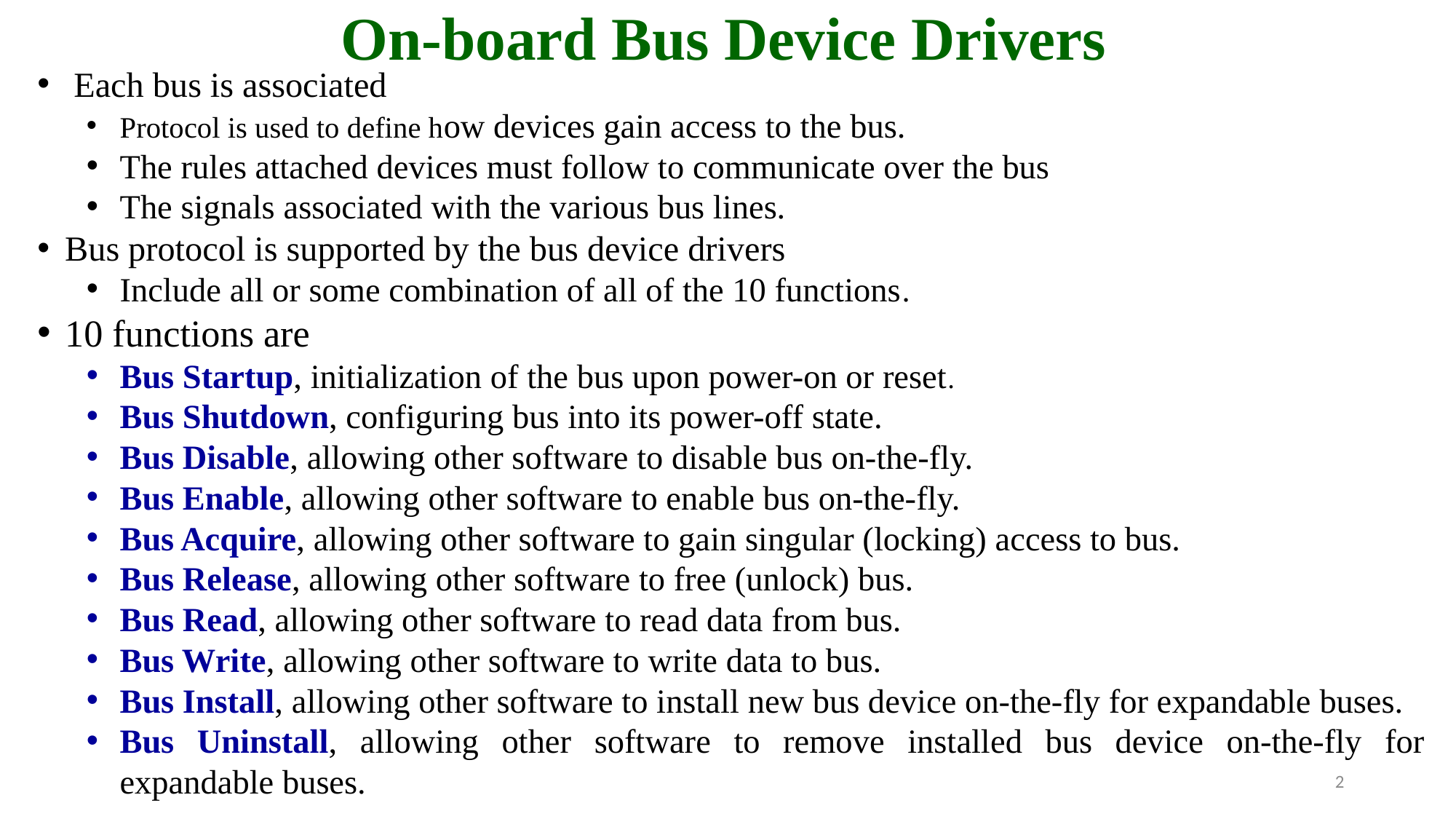

# On-board Bus Device Drivers
 Each bus is associated
Protocol is used to define how devices gain access to the bus.
The rules attached devices must follow to communicate over the bus
The signals associated with the various bus lines.
Bus protocol is supported by the bus device drivers
Include all or some combination of all of the 10 functions.
10 functions are
Bus Startup, initialization of the bus upon power-on or reset.
Bus Shutdown, configuring bus into its power-off state.
Bus Disable, allowing other software to disable bus on-the-fly.
Bus Enable, allowing other software to enable bus on-the-fly.
Bus Acquire, allowing other software to gain singular (locking) access to bus.
Bus Release, allowing other software to free (unlock) bus.
Bus Read, allowing other software to read data from bus.
Bus Write, allowing other software to write data to bus.
Bus Install, allowing other software to install new bus device on-the-fly for expandable buses.
Bus Uninstall, allowing other software to remove installed bus device on-the-fly for expandable buses.
2